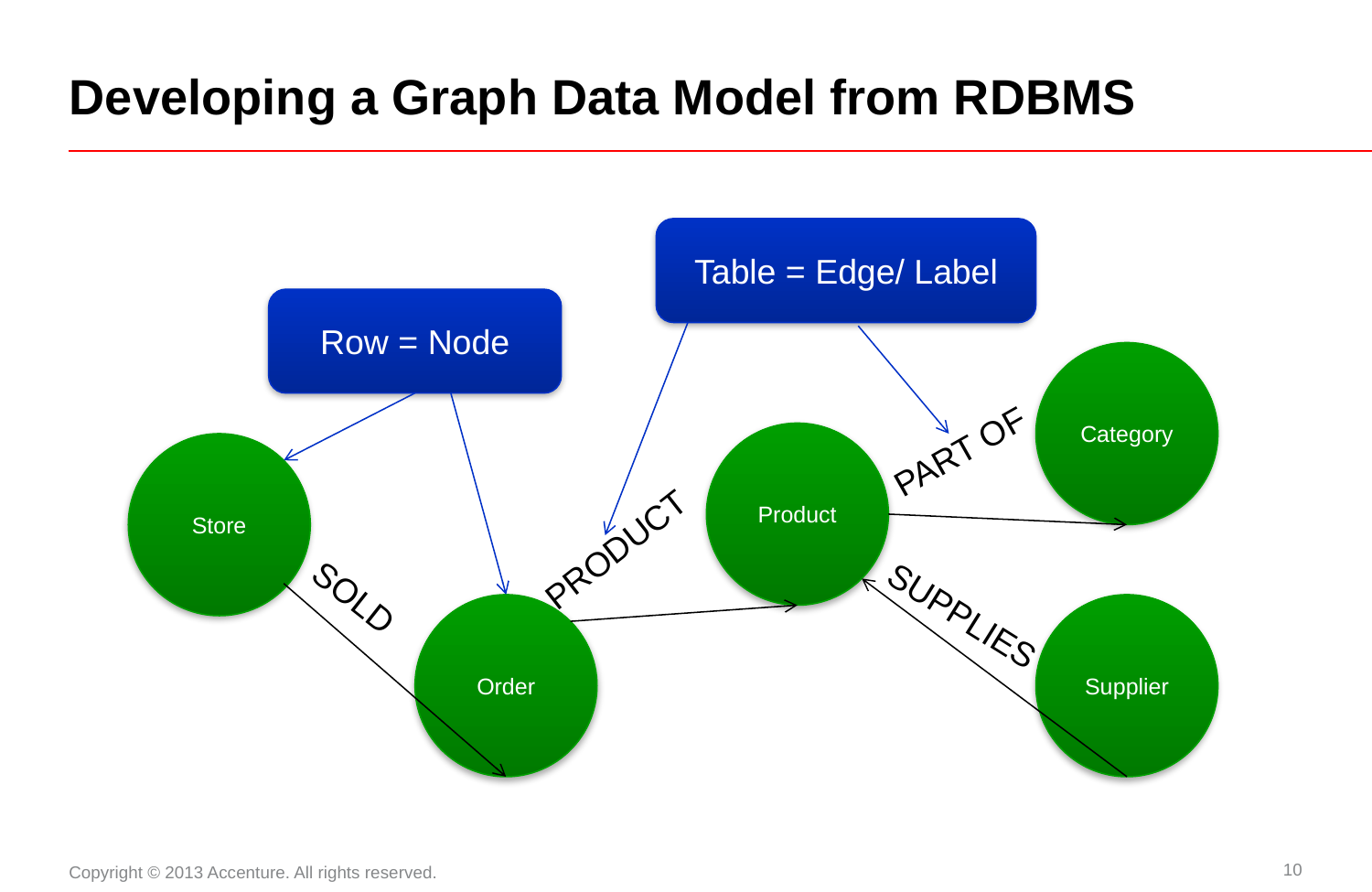

# Developing a Graph Data Model from RDBMS
Table = Edge/ Label
Row = Node
Category
PART OF
Product
Store
PRODUCT
SOLD
SUPPLIES
Order
Supplier